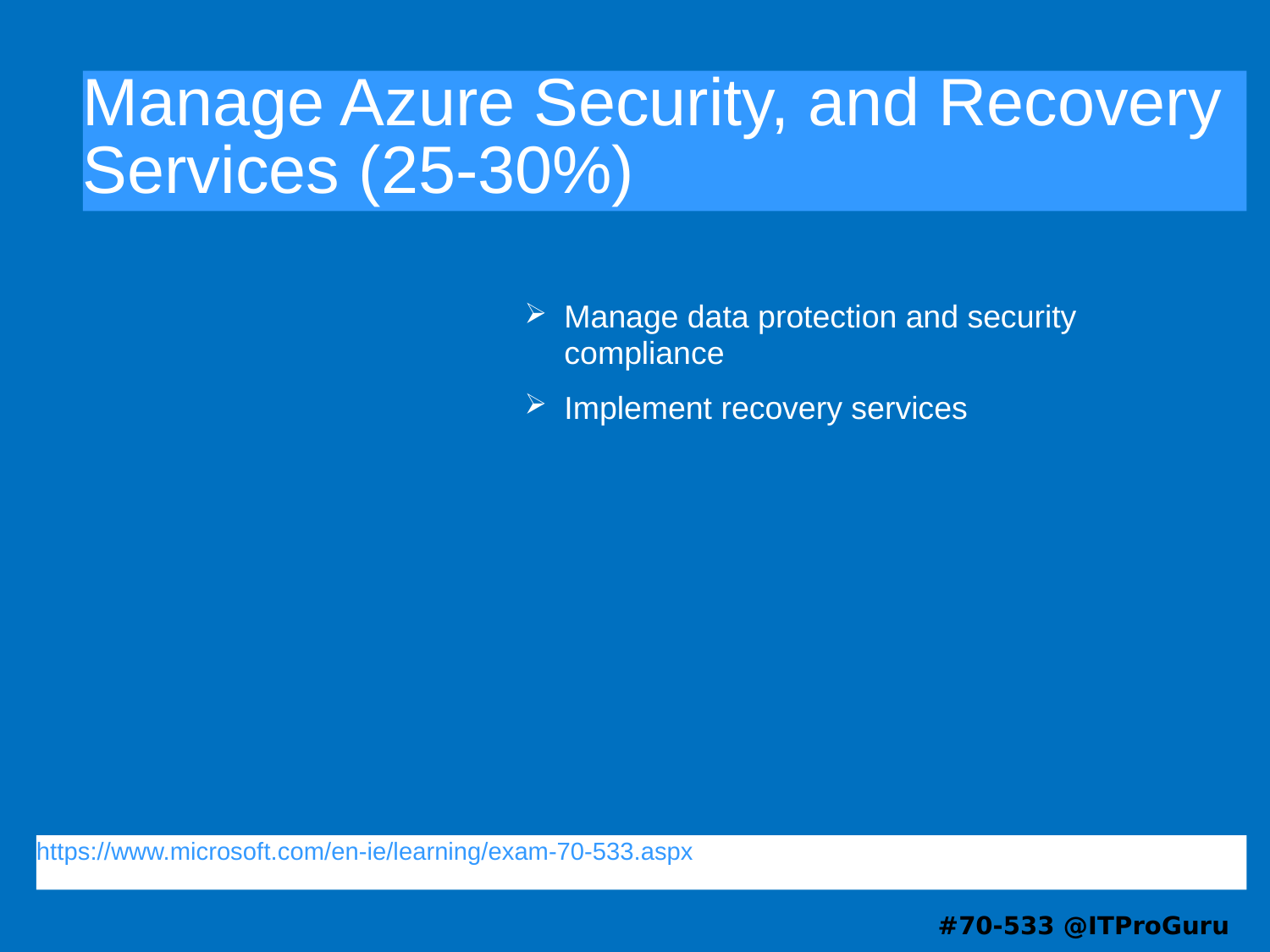

# Manage Azure Security, and Recovery Services (25-30%)
Manage data protection and security compliance
Implement recovery services

https://www.microsoft.com/en-ie/learning/exam-70-533.aspx